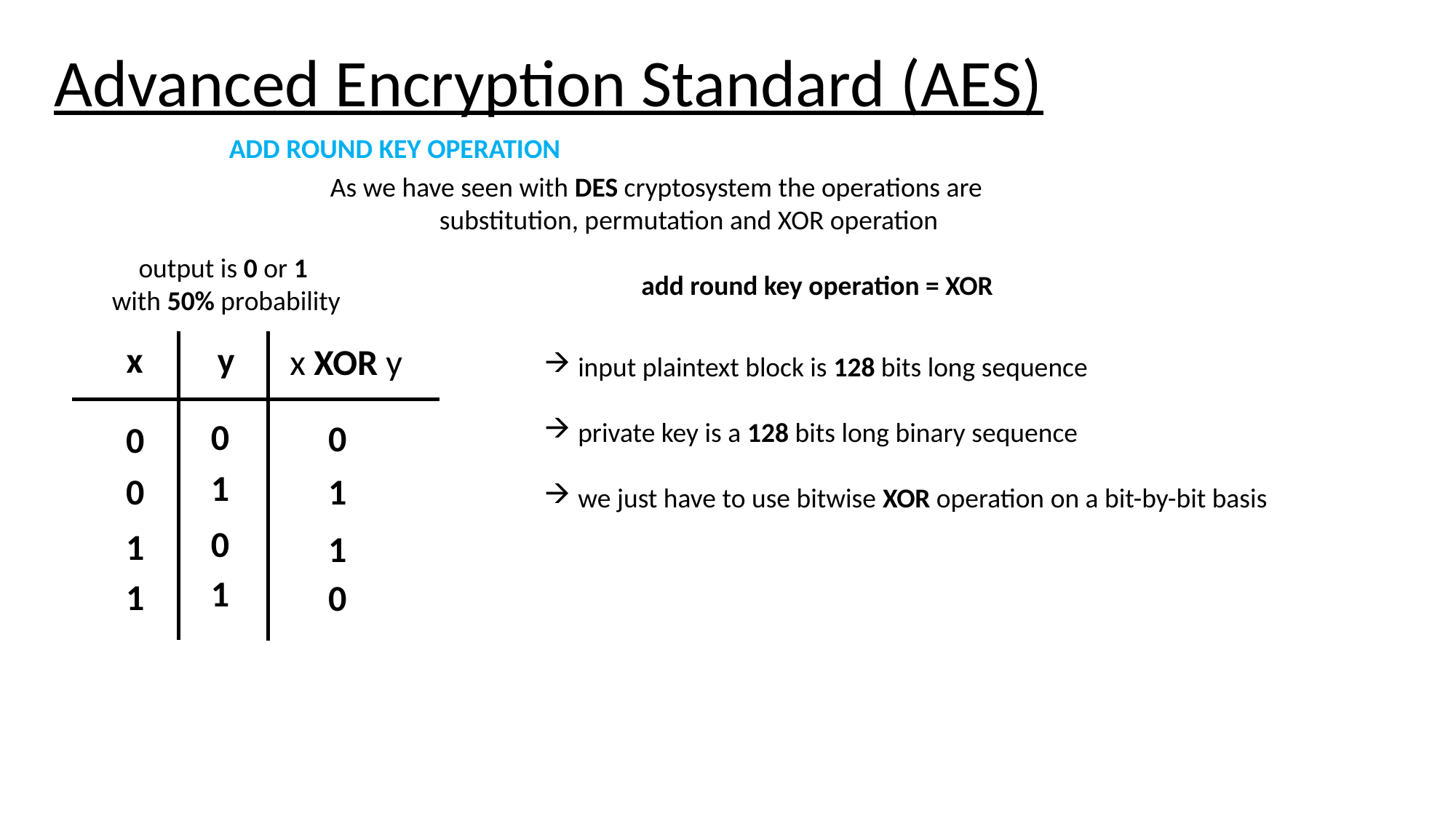

# Advanced Encryption Standard (AES)
ADD ROUND KEY OPERATION

As we have seen with DES cryptosystem the operations are
	substitution, permutation and XOR operation

		               add round key operation = XOR
output is 0 or 1
with 50% probability
x
y
x XOR y
input plaintext block is 128 bits long sequence

private key is a 128 bits long binary sequence

we just have to use bitwise XOR operation on a bit-by-bit basis
0
0
0
1
1
0
0
1
1
1
1
0